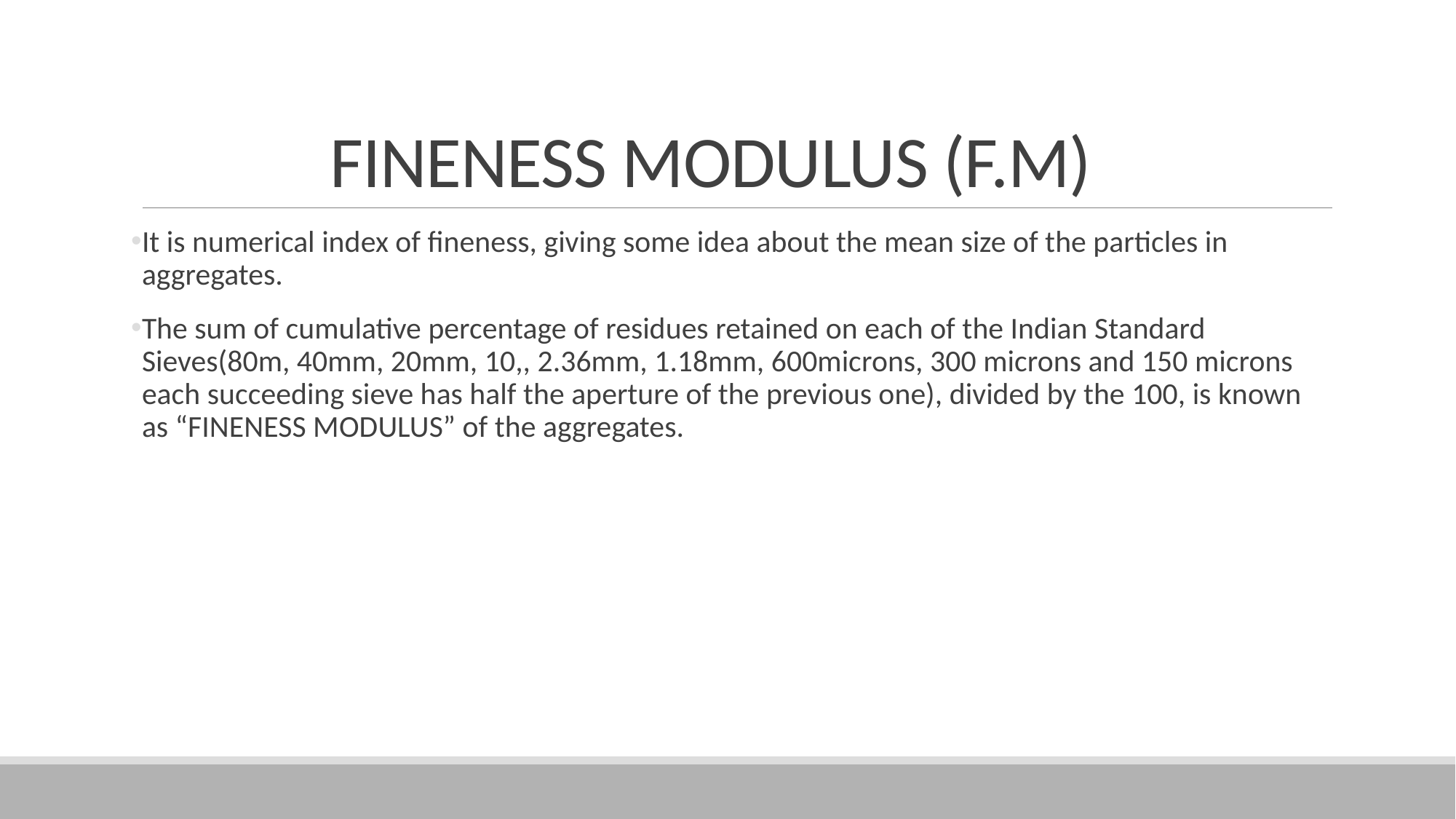

# FINENESS MODULUS (F.M)
It is numerical index of fineness, giving some idea about the mean size of the particles in aggregates.
The sum of cumulative percentage of residues retained on each of the Indian Standard Sieves(80m, 40mm, 20mm, 10,, 2.36mm, 1.18mm, 600microns, 300 microns and 150 microns each succeeding sieve has half the aperture of the previous one), divided by the 100, is known as “FINENESS MODULUS” of the aggregates.